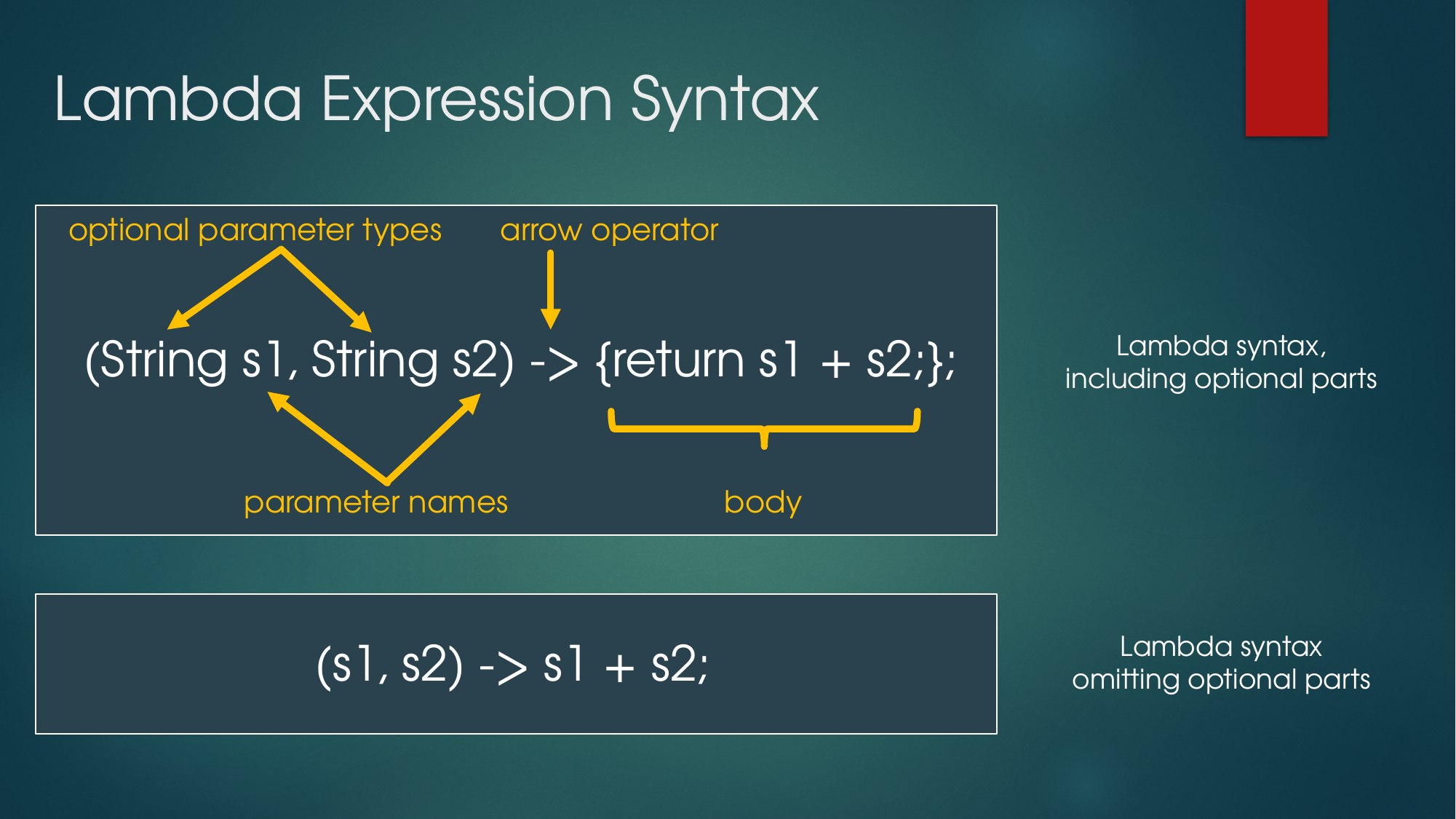

# Lambda Expression Syntax

optional parameter types
arrow operator

(String s1, String s2) -> {return s1 + s2;};
Lambda syntax, including optional parts

parameter names
body

Lambda syntax omitting optional parts

(s1, s2) -> s1 + s2;